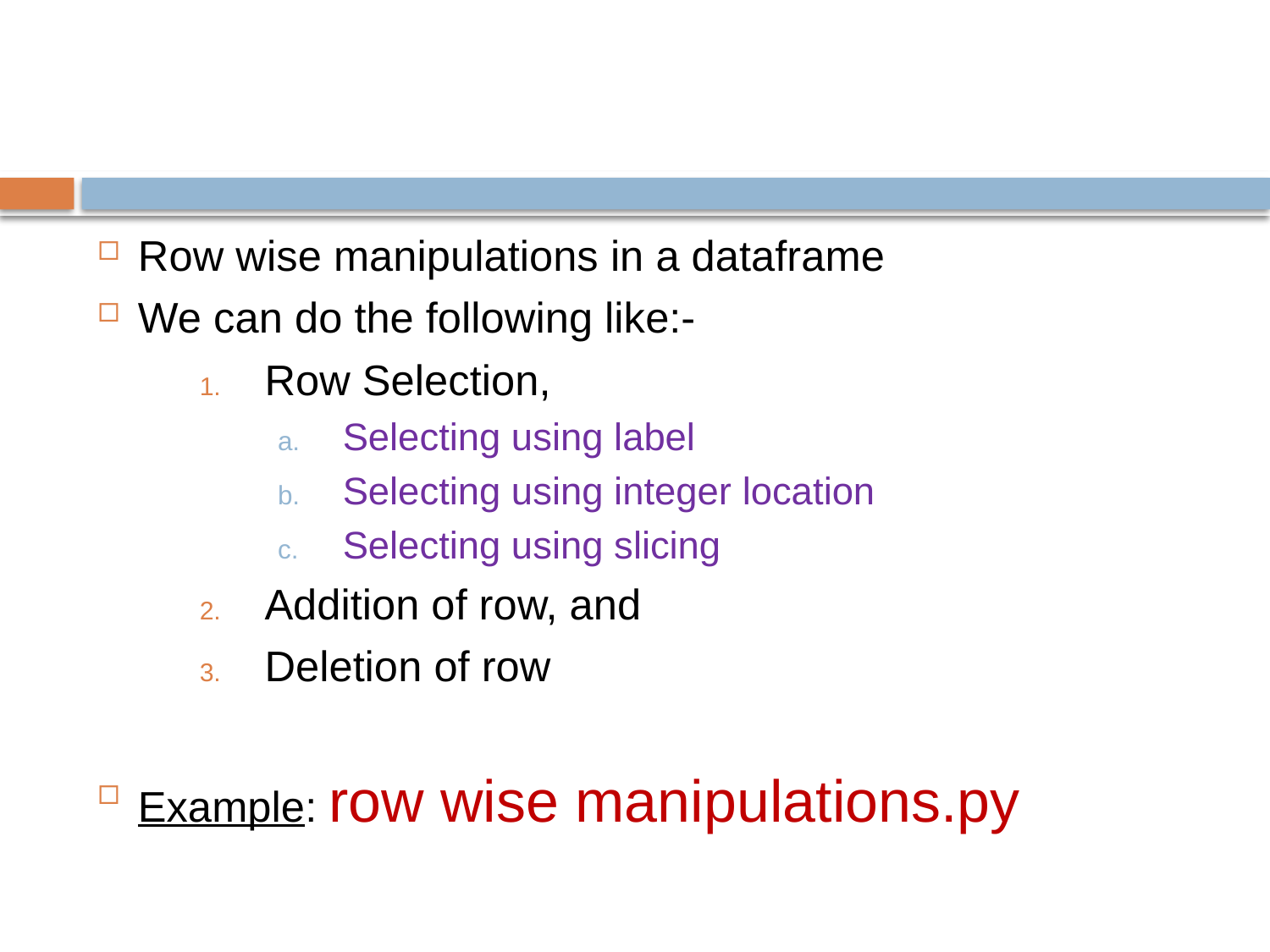

#
Row wise manipulations in a dataframe
We can do the following like:-
Row Selection,
Selecting using label
Selecting using integer location
Selecting using slicing
Addition of row, and
Deletion of row

Example: row wise manipulations.py